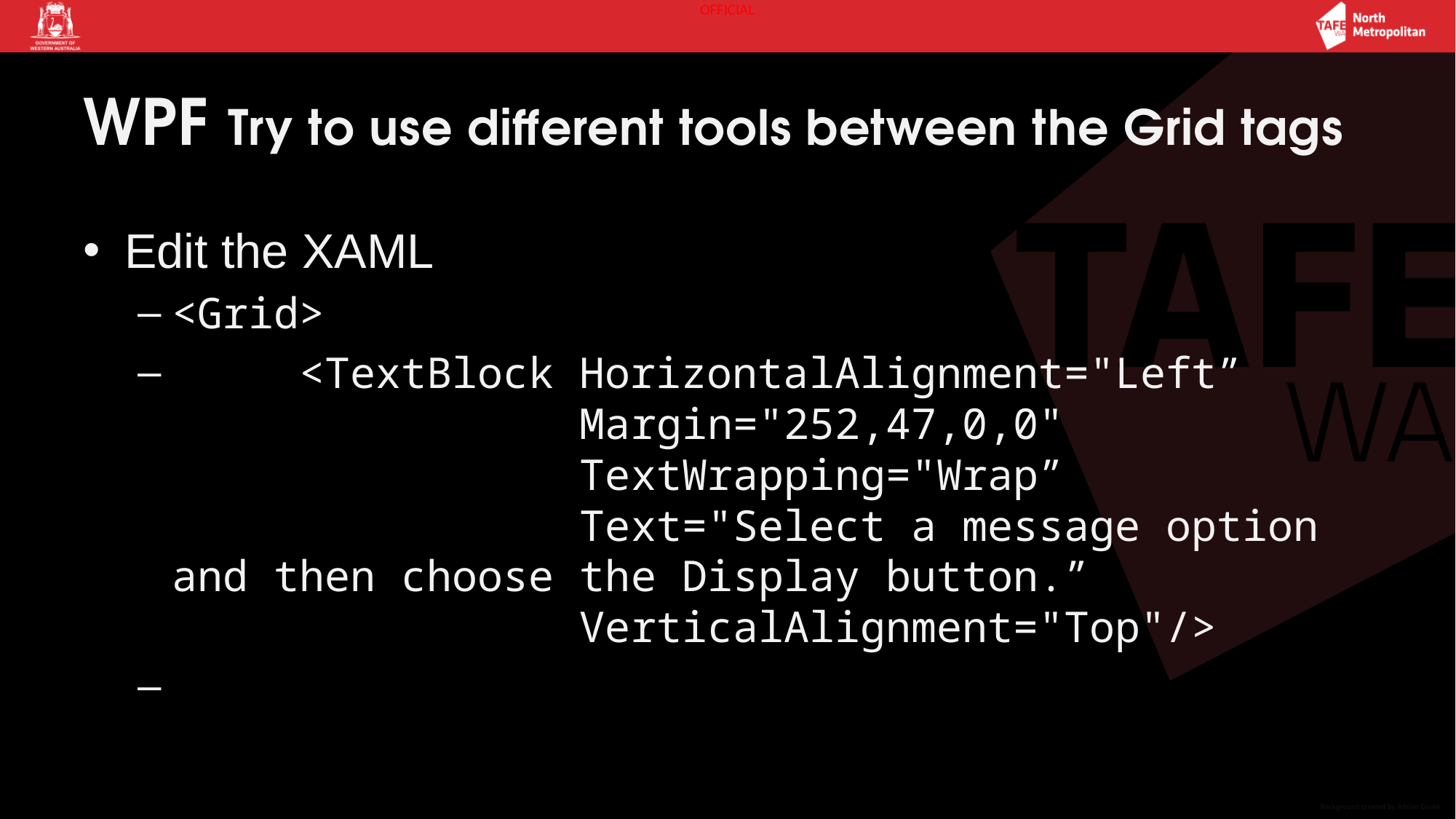

# WPF Try to use different tools between the Grid tags
Edit the XAML
<Grid>
     <TextBlock HorizontalAlignment="Left”
                Margin="252,47,0,0"
                TextWrapping="Wrap”
                Text="Select a message option and then choose the Display button.”
                VerticalAlignment="Top"/>